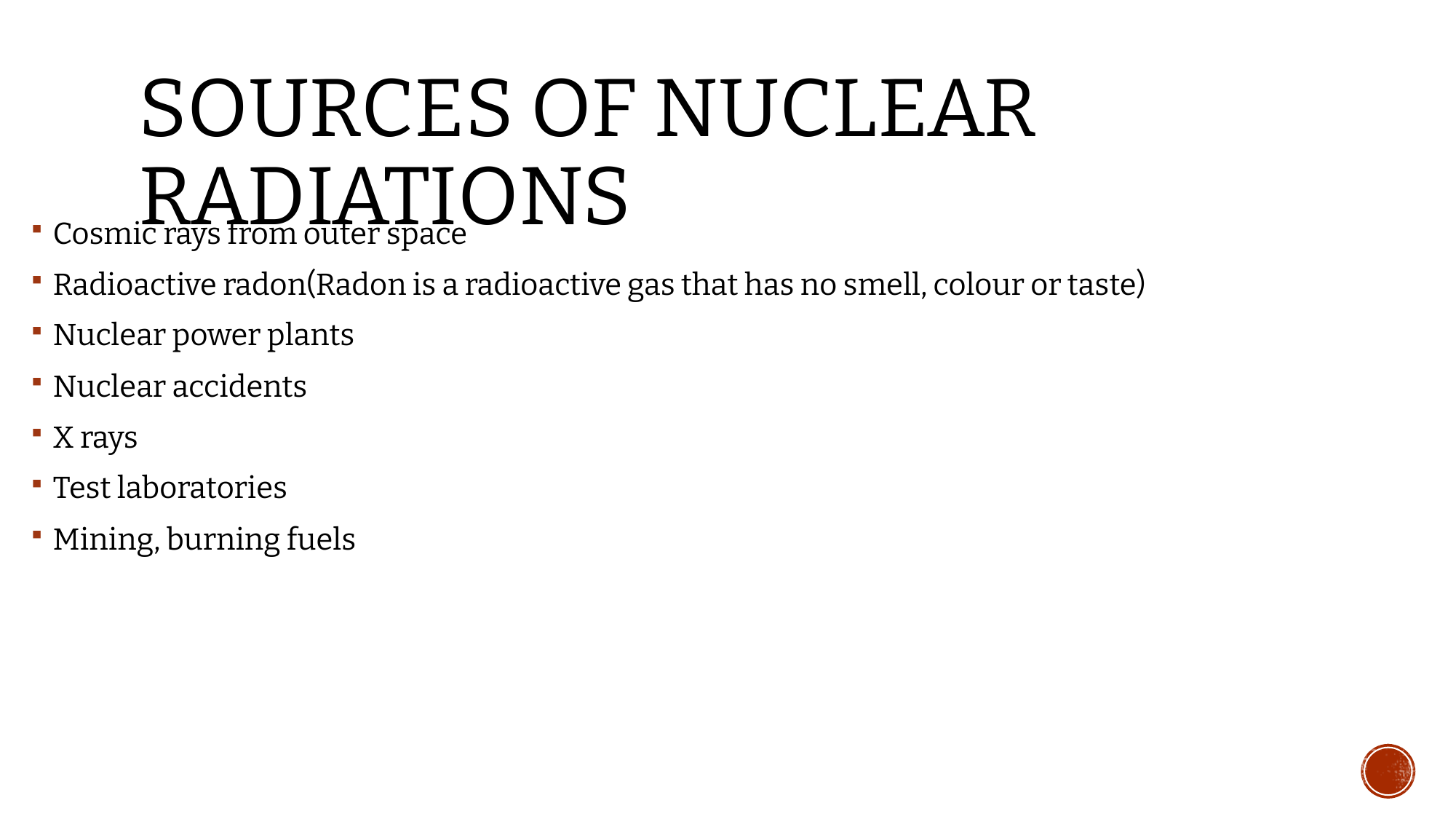

# Sources of nuclear radiations
Cosmic rays from outer space
Radioactive radon(Radon is a radioactive gas that has no smell, colour or taste)
Nuclear power plants
Nuclear accidents
X rays
Test laboratories
Mining, burning fuels